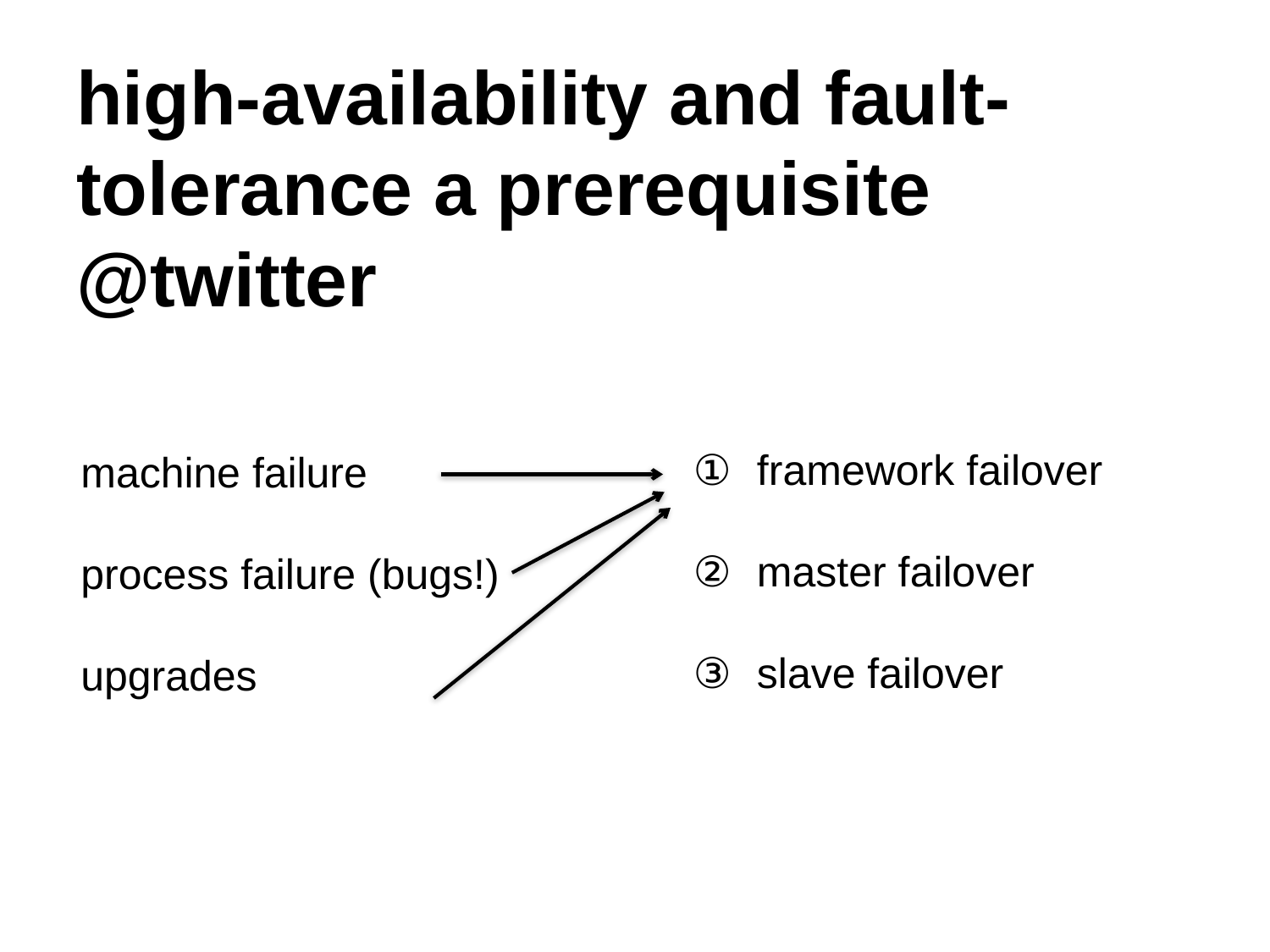

# high-availability and fault-tolerance a prerequisite @twitter
framework failover

master failover

slave failover
machine failure

process failure (bugs!)

upgrades